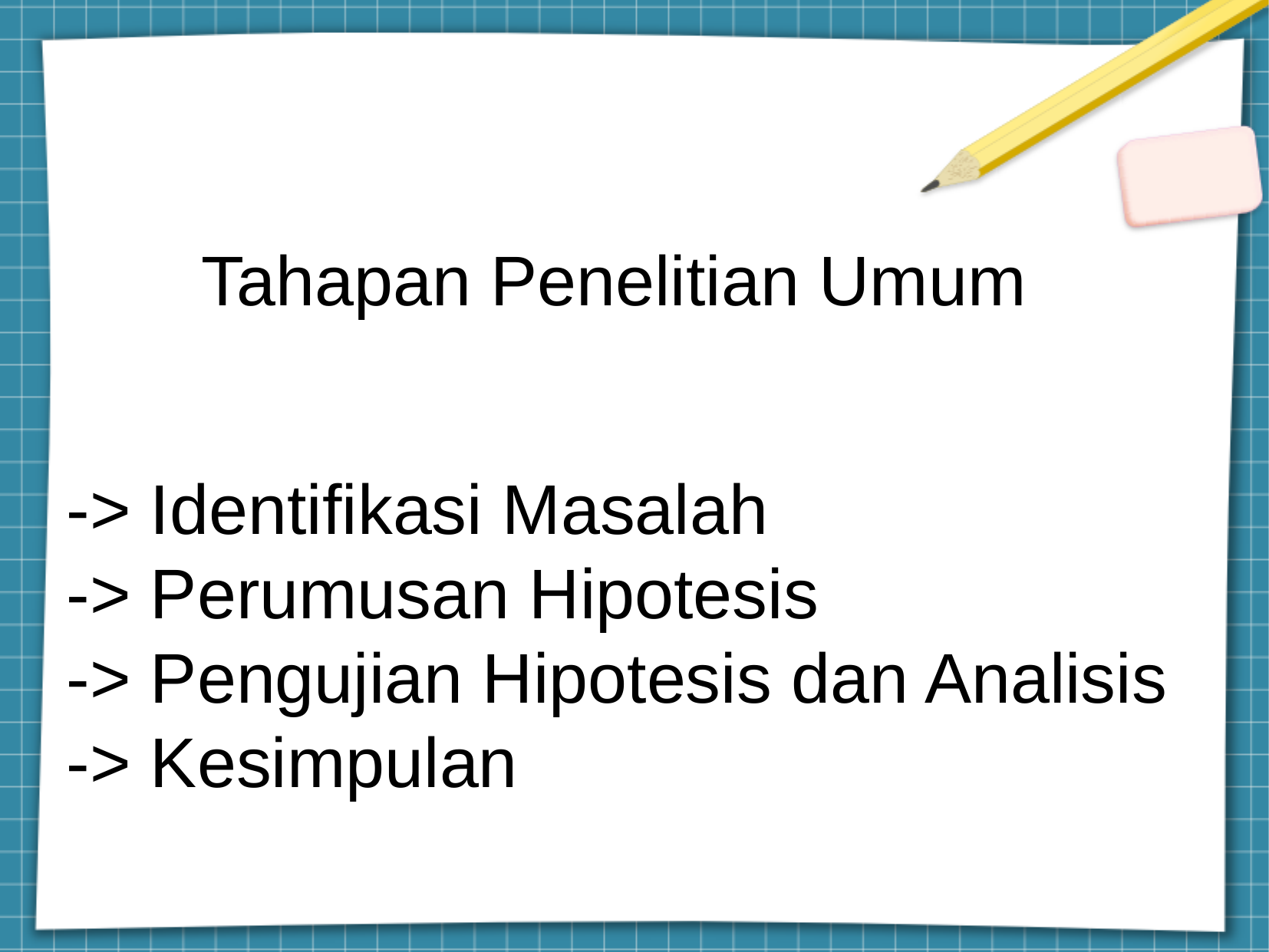

Tahapan Penelitian Umum
-> Identifikasi Masalah
-> Perumusan Hipotesis
-> Pengujian Hipotesis dan Analisis
-> Kesimpulan